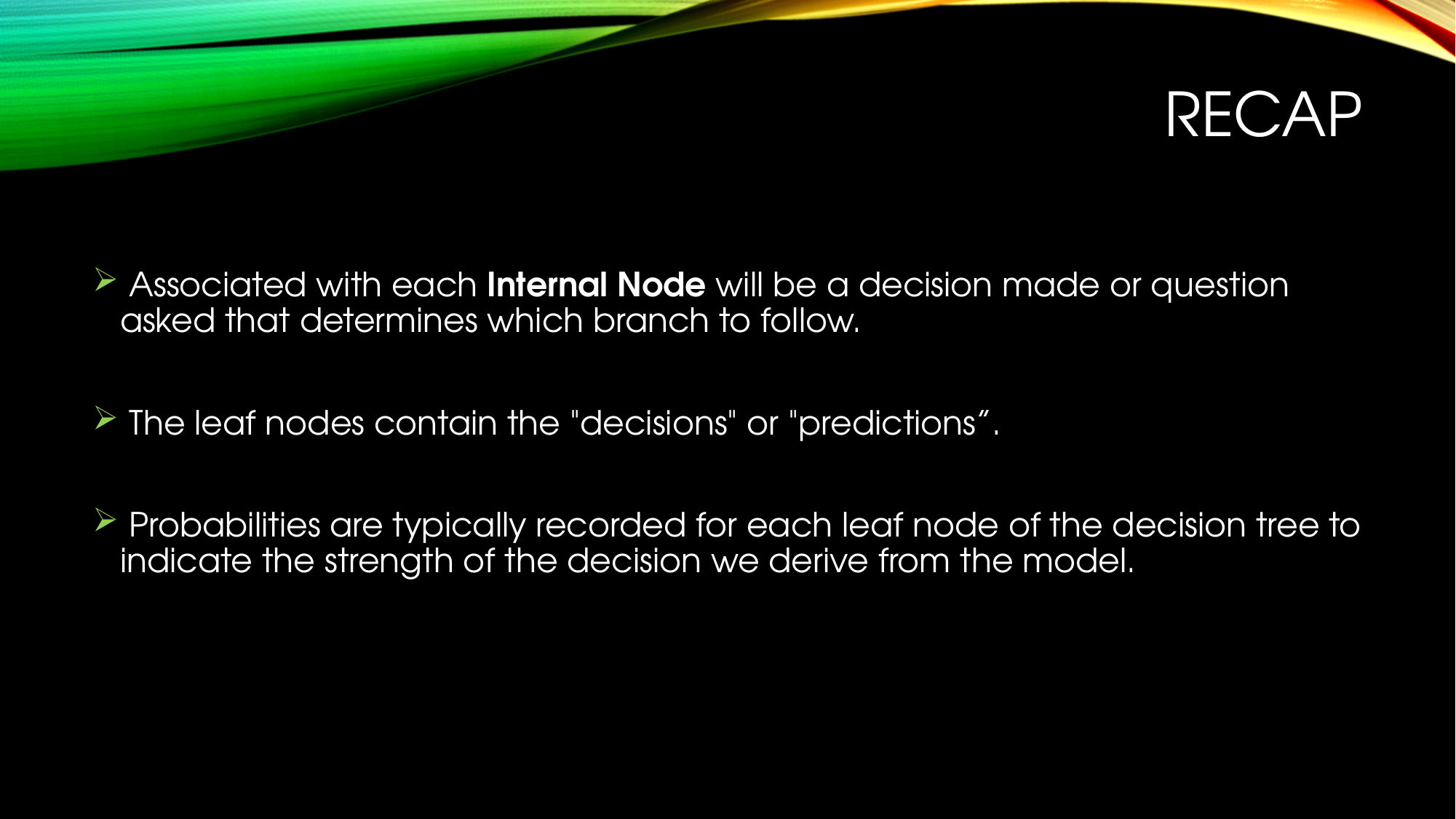

# RECAP
 Associated with each Internal Node will be a decision made or question asked that determines which branch to follow.

 The leaf nodes contain the "decisions" or "predictions”.

 Probabilities are typically recorded for each leaf node of the decision tree to indicate the strength of the decision we derive from the model.